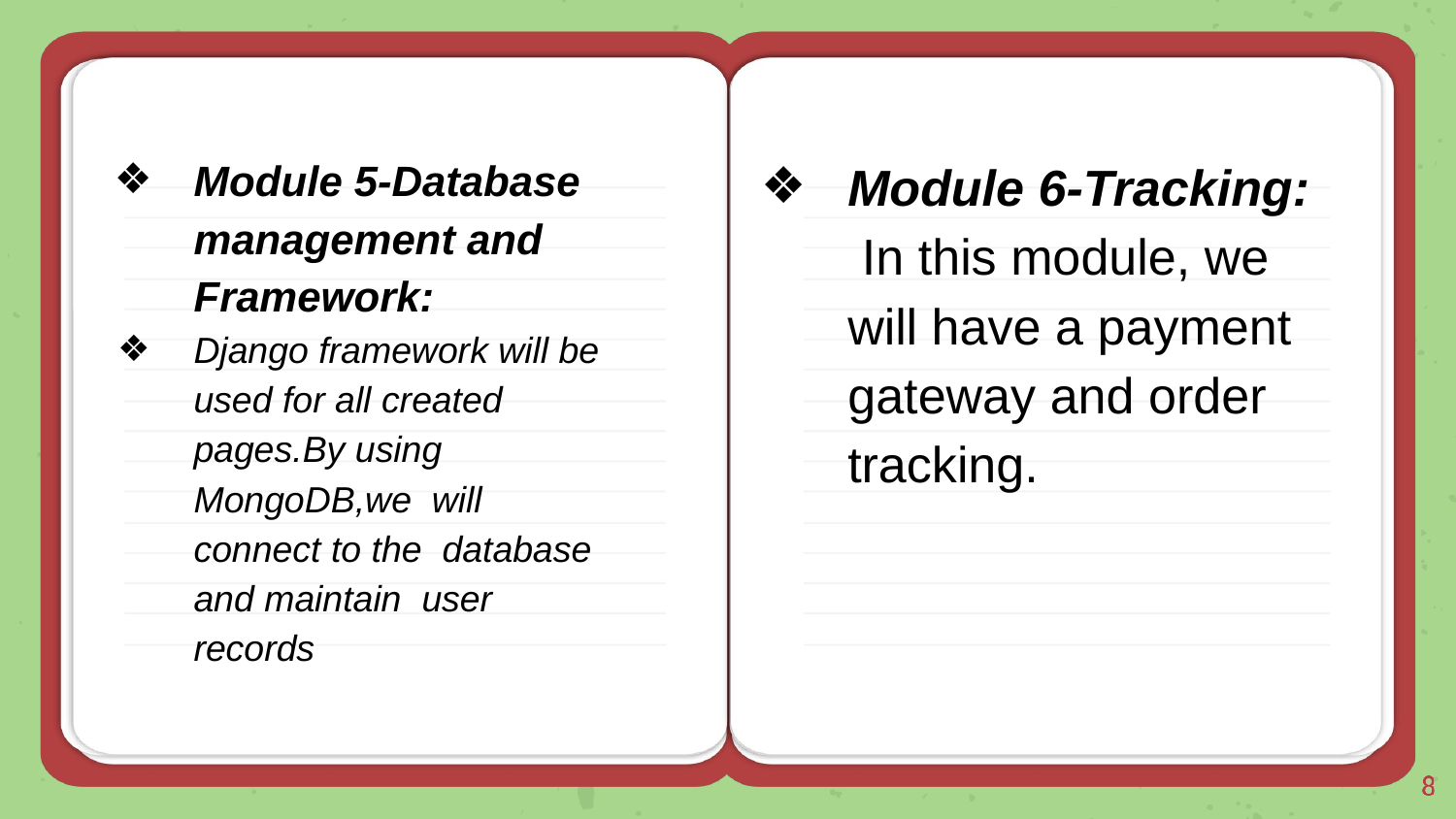

Module 5-Database  management and Framework:
Django framework will be used for all created pages.By using MongoDB,we  will connect to the  database and maintain  user records
Module 6-Tracking:  In this module, we  will have a payment  gateway and order  tracking.